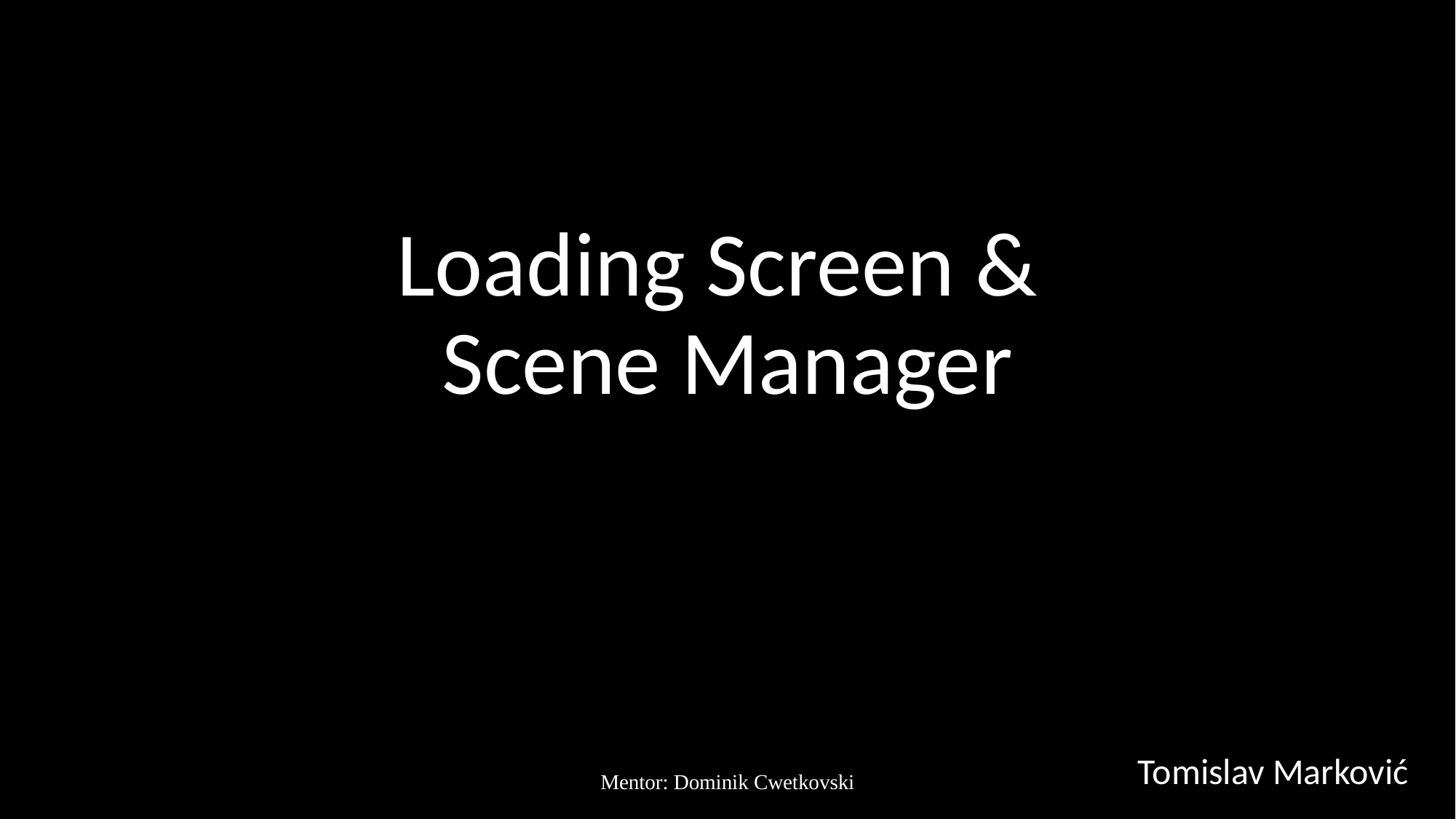

# Loading Screen & Scene Manager
Tomislav Marković
Mentor: Dominik Cwetkovski